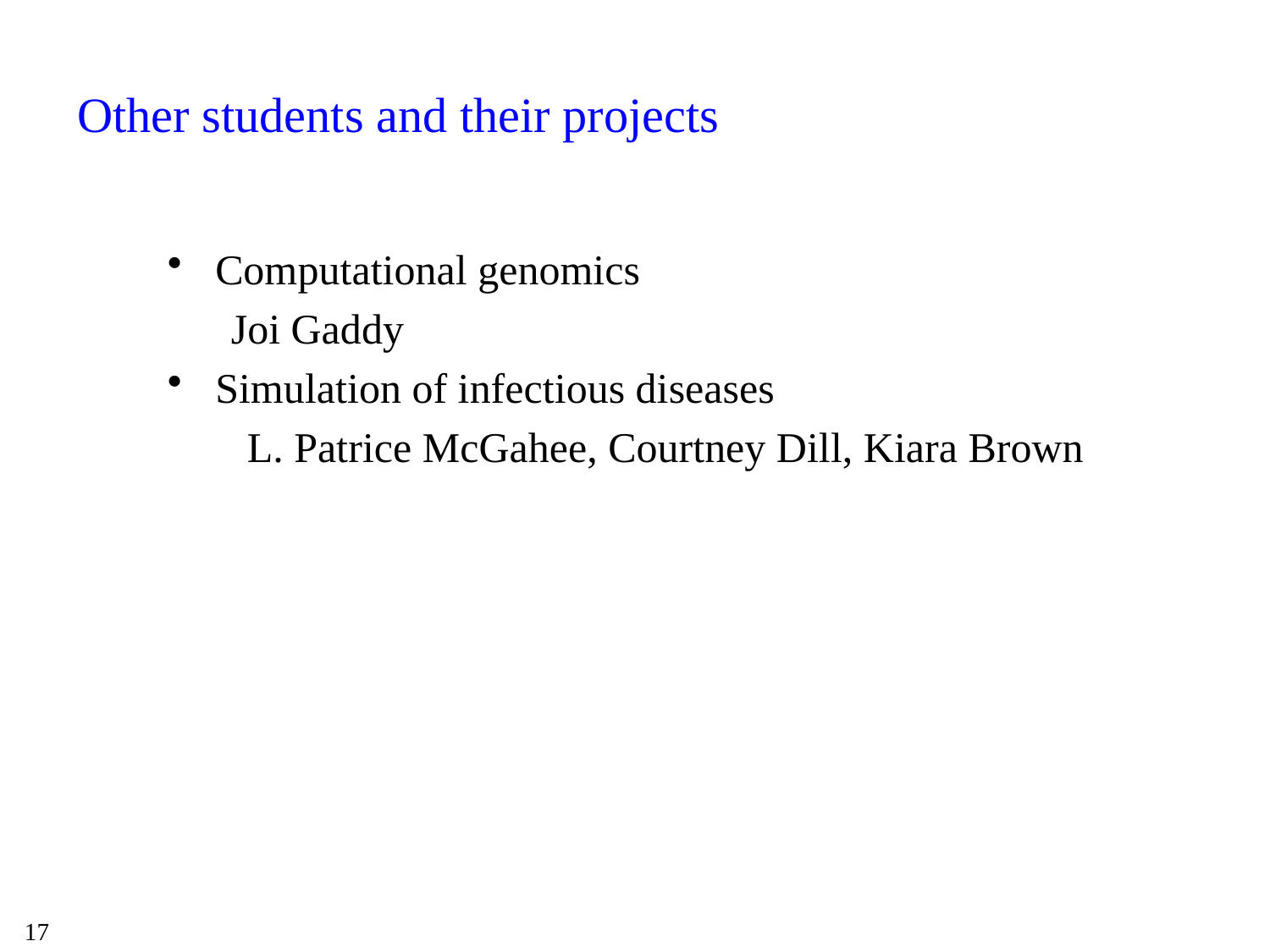

# Other students and their projects
Computational genomics
Joi Gaddy
Simulation of infectious diseases
	   L. Patrice McGahee, Courtney Dill, Kiara Brown